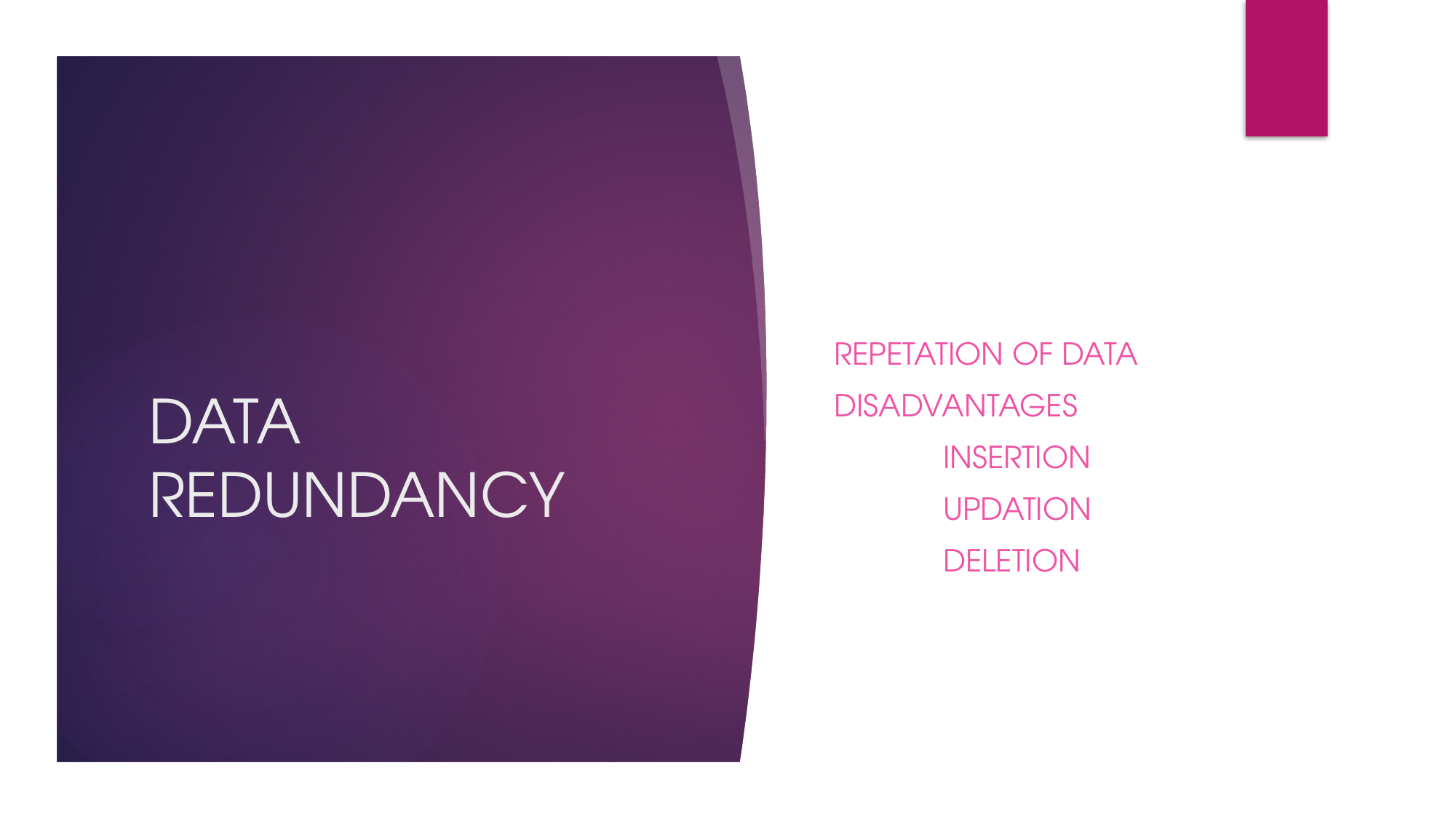

Repetation of data
Disadvantages
	insertion
	updation
	deletion
# DATA REDUNDANCY